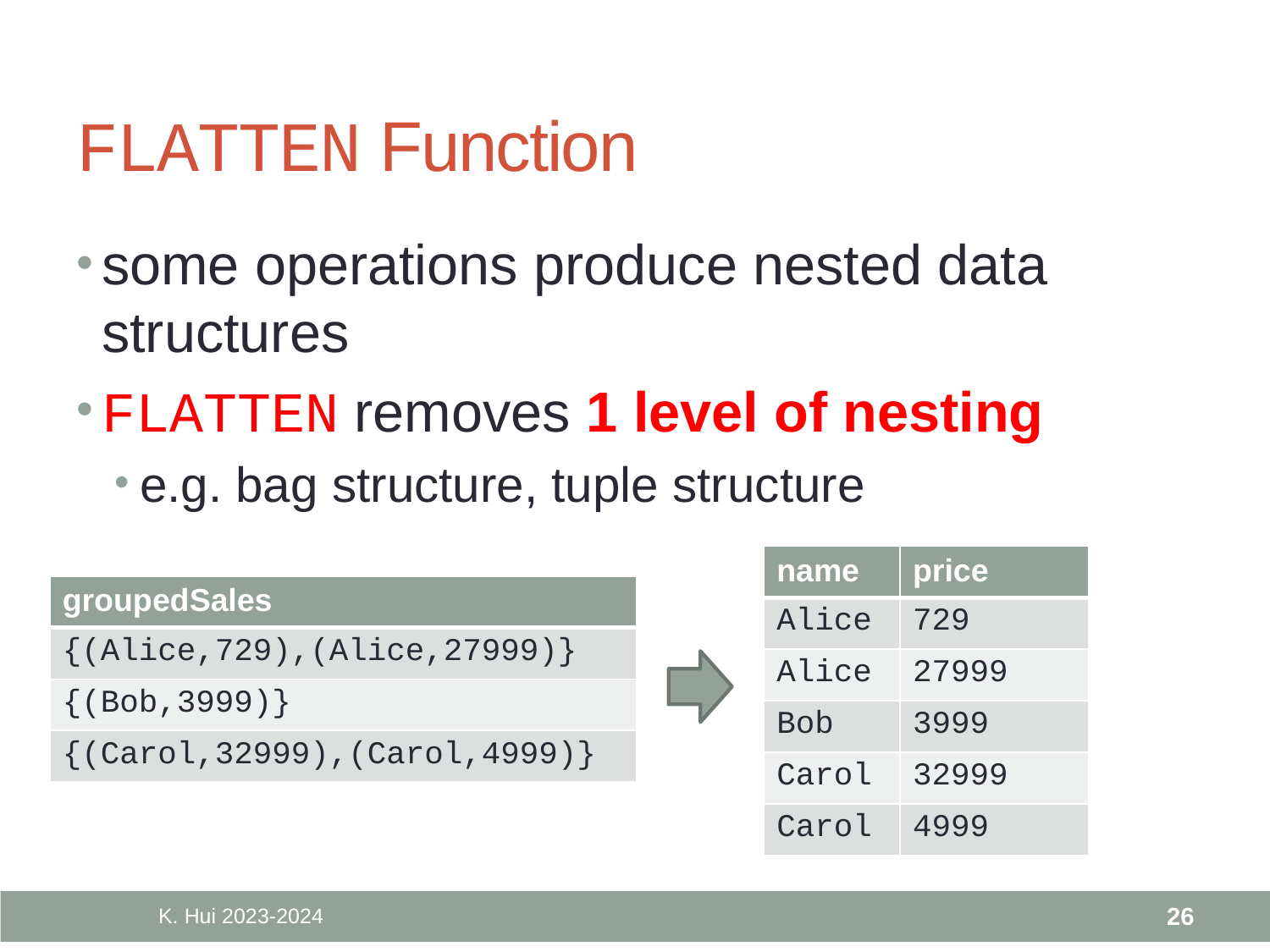

# FLATTEN Function
some operations produce nested data structures
FLATTEN removes 1 level of nesting
e.g. bag structure, tuple structure

| name | price |
| --- | --- |
| Alice | 729 |
| Alice | 27999 |
| Bob | 3999 |
| Carol | 32999 |
| Carol | 4999 |
| groupedSales |
| --- |
| {(Alice,729),(Alice,27999)} |
| {(Bob,3999)} |
| {(Carol,32999),(Carol,4999)} |

K. Hui 2023-2024
26